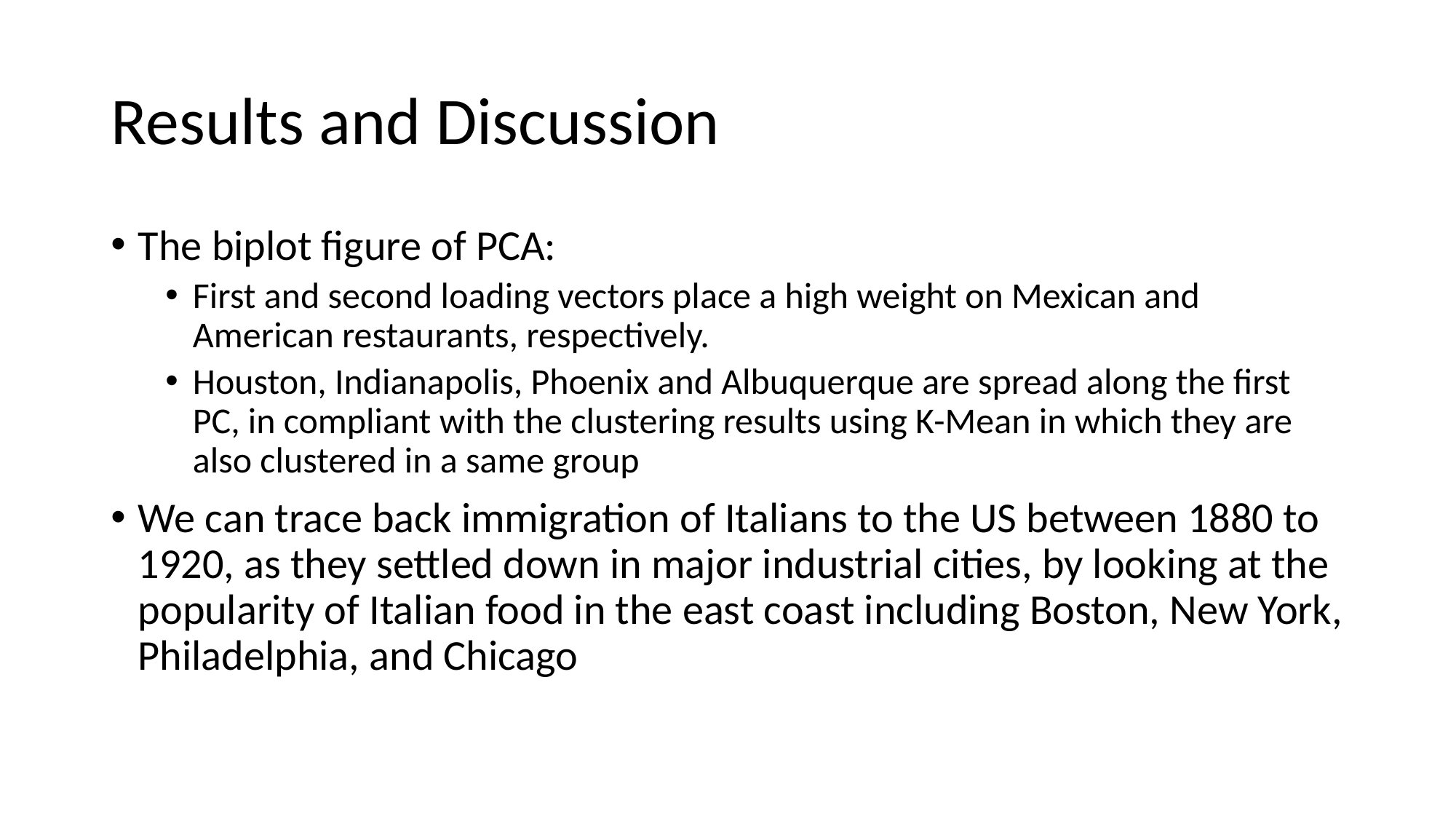

# Results and Discussion
The biplot figure of PCA:
First and second loading vectors place a high weight on Mexican and American restaurants, respectively.
Houston, Indianapolis, Phoenix and Albuquerque are spread along the first PC, in compliant with the clustering results using K-Mean in which they are also clustered in a same group
We can trace back immigration of Italians to the US between 1880 to 1920, as they settled down in major industrial cities, by looking at the popularity of Italian food in the east coast including Boston, New York, Philadelphia, and Chicago